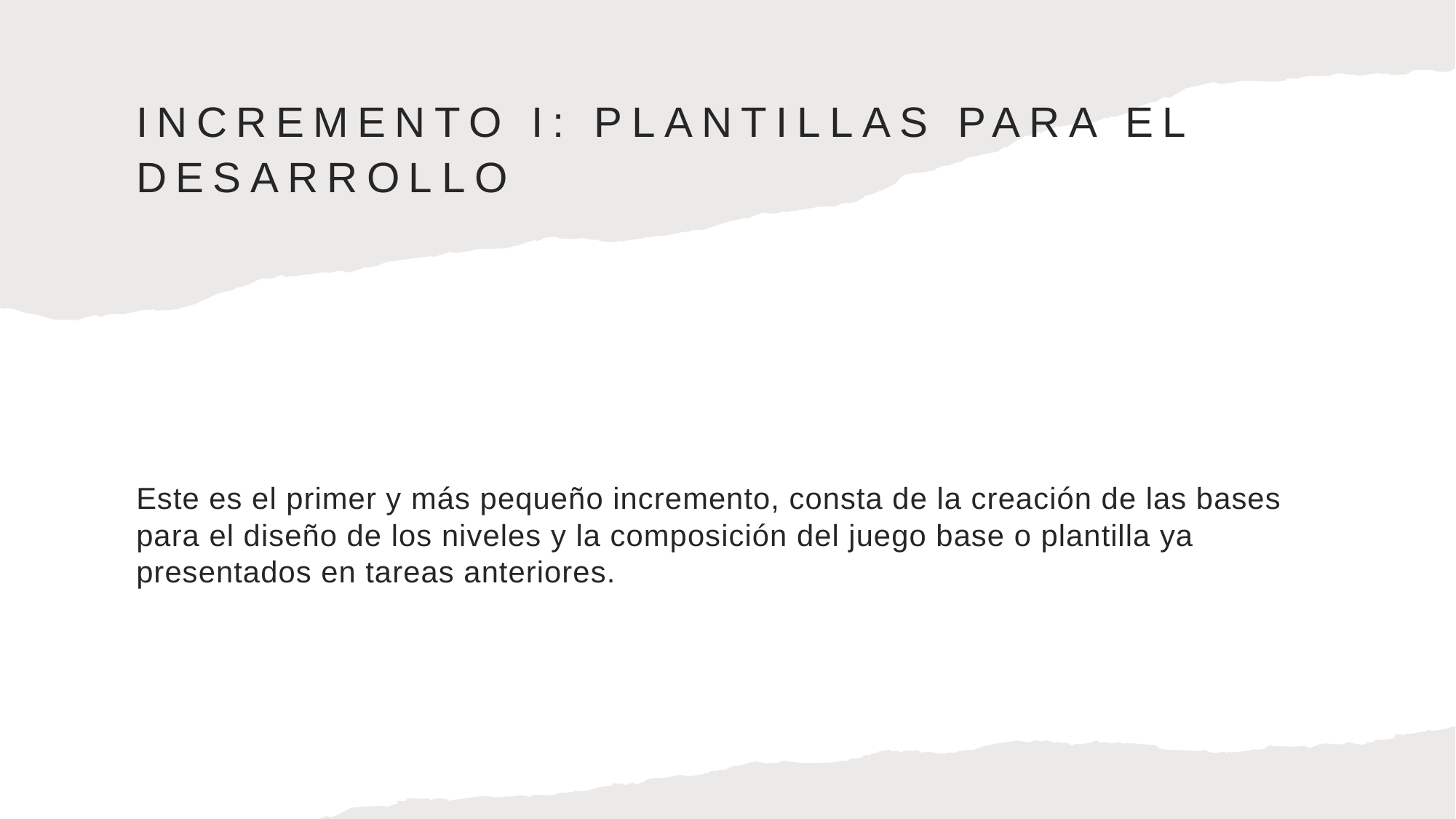

# Incremento I: Plantillas para el desarrollo
Este es el primer y más pequeño incremento, consta de la creación de las bases para el diseño de los niveles y la composición del juego base o plantilla ya presentados en tareas anteriores.